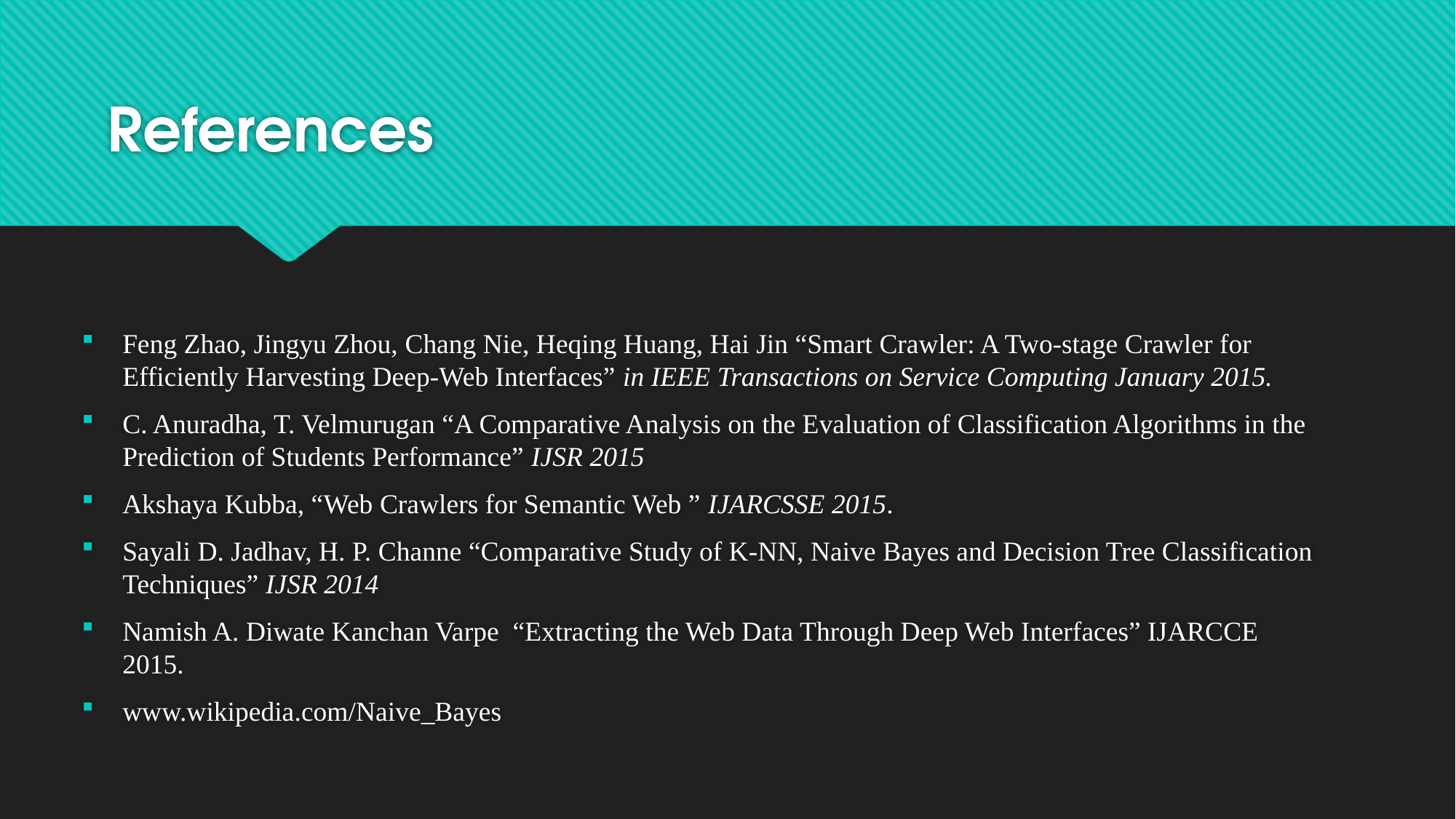

# References
Feng Zhao, Jingyu Zhou, Chang Nie, Heqing Huang, Hai Jin “Smart Crawler: A Two-stage Crawler for Efficiently Harvesting Deep-Web Interfaces” in IEEE Transactions on Service Computing January 2015.
C. Anuradha, T. Velmurugan “A Comparative Analysis on the Evaluation of Classification Algorithms in the Prediction of Students Performance” IJSR 2015
Akshaya Kubba, “Web Crawlers for Semantic Web ” IJARCSSE 2015.
Sayali D. Jadhav, H. P. Channe “Comparative Study of K-NN, Naive Bayes and Decision Tree Classification Techniques” IJSR 2014
Namish A. Diwate Kanchan Varpe  “Extracting the Web Data Through Deep Web Interfaces” IJARCCE 2015.
www.wikipedia.com/Naive_Bayes